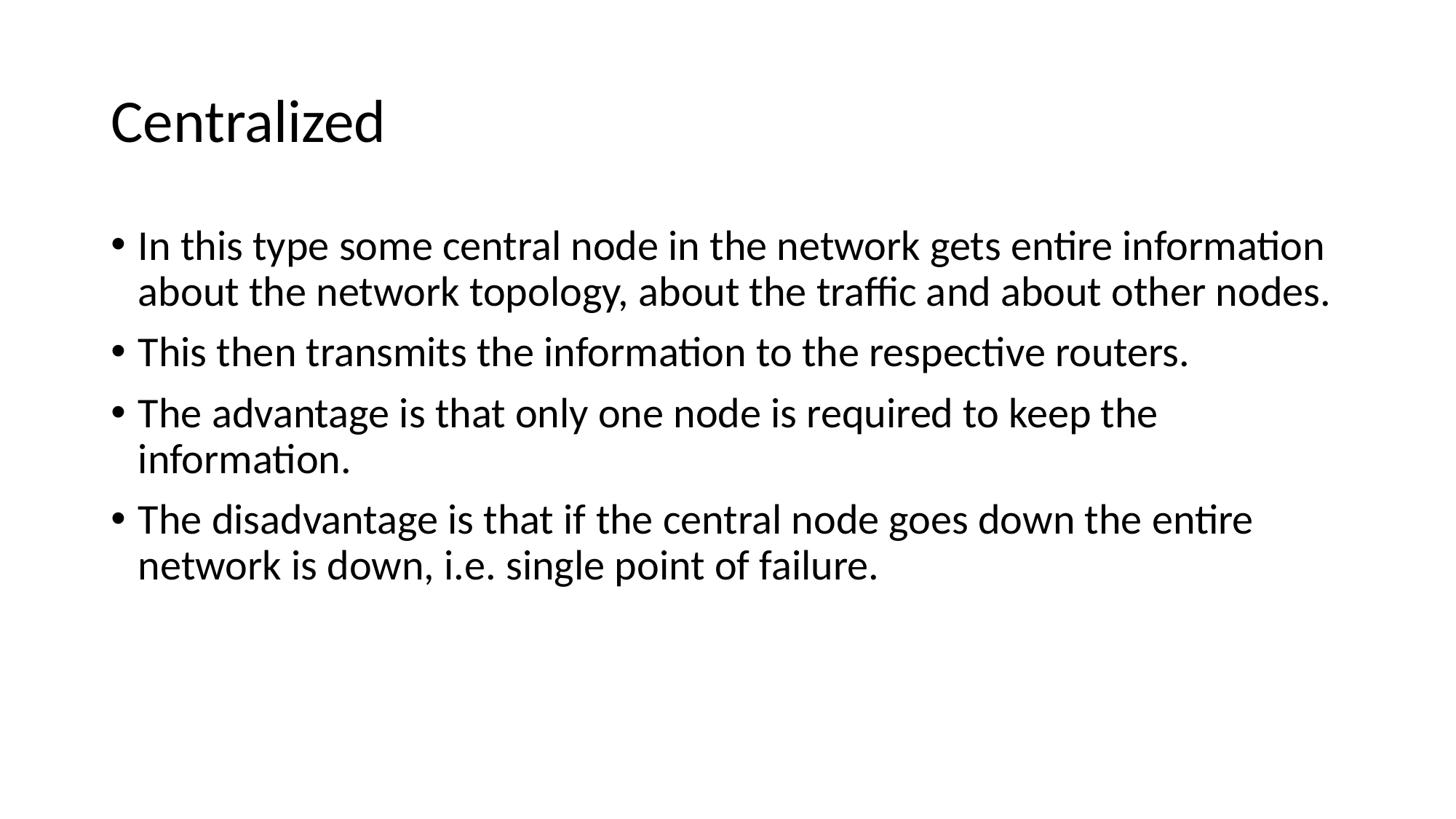

# Centralized
In this type some central node in the network gets entire information about the network topology, about the traffic and about other nodes.
This then transmits the information to the respective routers.
The advantage is that only one node is required to keep the information.
The disadvantage is that if the central node goes down the entire network is down, i.e. single point of failure.